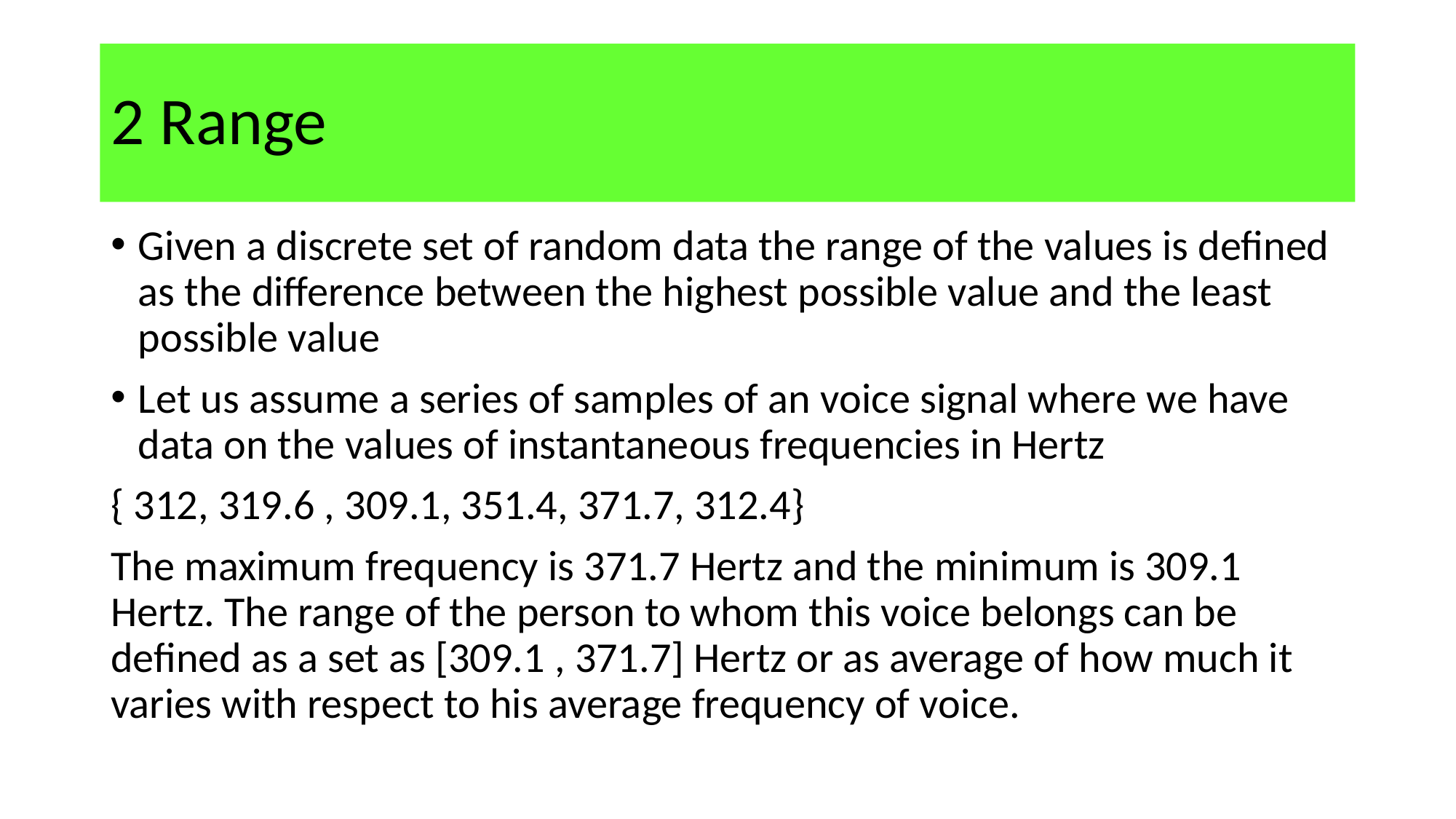

# 2 Range
Given a discrete set of random data the range of the values is defined as the difference between the highest possible value and the least possible value
Let us assume a series of samples of an voice signal where we have data on the values of instantaneous frequencies in Hertz
{ 312, 319.6 , 309.1, 351.4, 371.7, 312.4}
The maximum frequency is 371.7 Hertz and the minimum is 309.1 Hertz. The range of the person to whom this voice belongs can be defined as a set as [309.1 , 371.7] Hertz or as average of how much it varies with respect to his average frequency of voice.